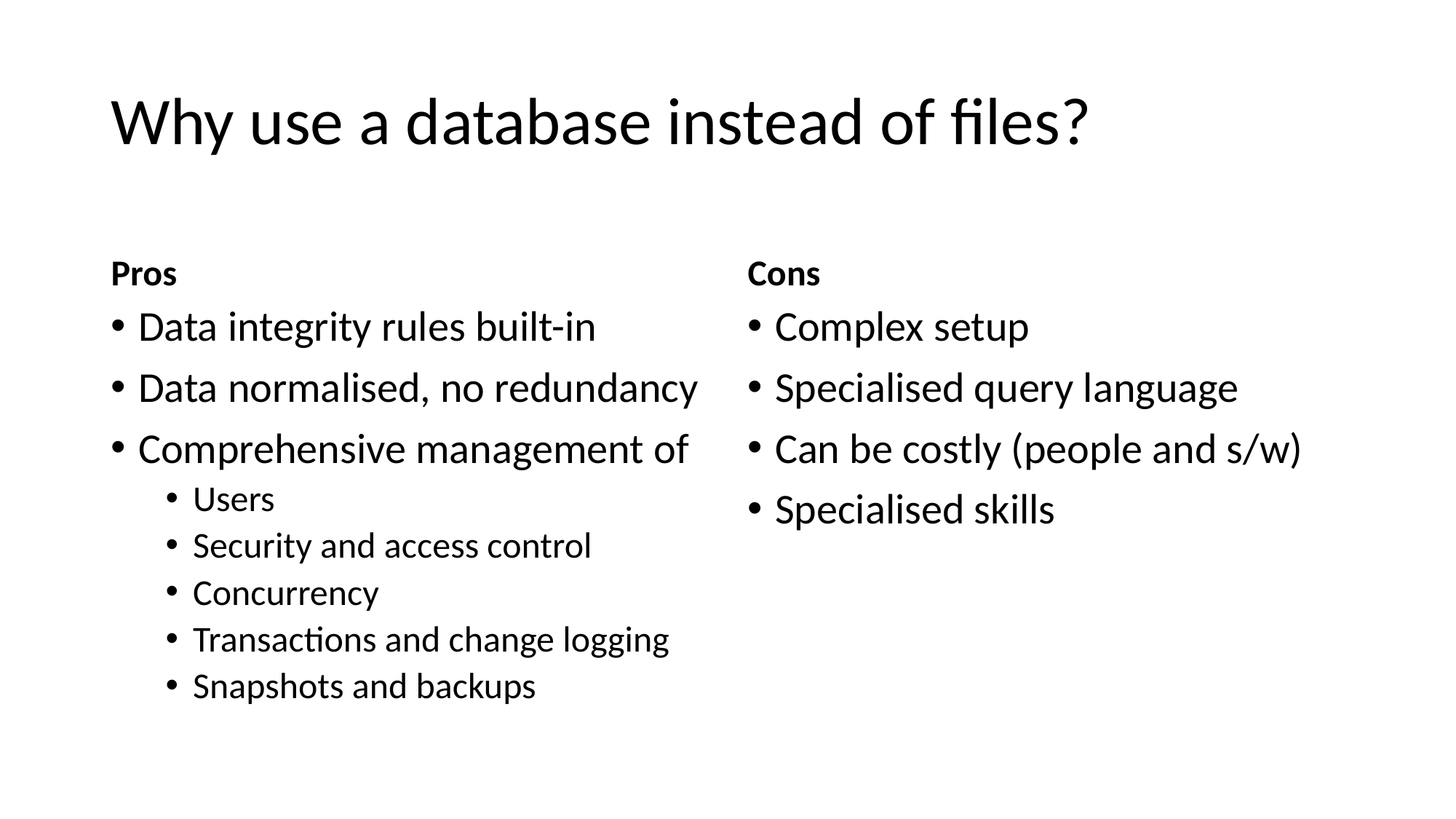

# Why use a database instead of files?
Pros
Cons
Data integrity rules built-in
Data normalised, no redundancy
Comprehensive management of
Users
Security and access control
Concurrency
Transactions and change logging
Snapshots and backups
Complex setup
Specialised query language
Can be costly (people and s/w)
Specialised skills